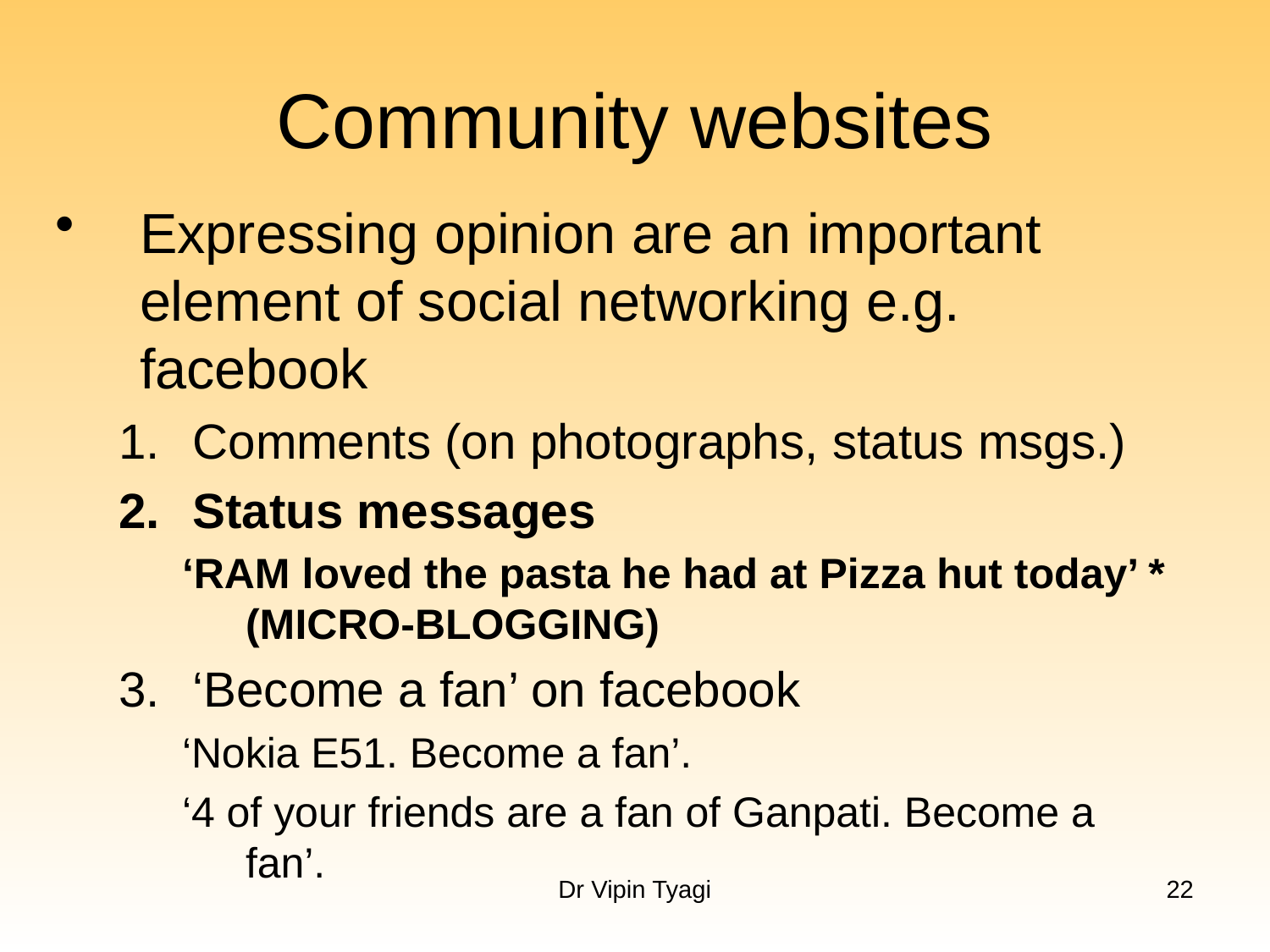

# Community websites
Expressing opinion are an important element of social networking e.g. facebook
Comments (on photographs, status msgs.)
Status messages
‘RAM loved the pasta he had at Pizza hut today’ * (MICRO-BLOGGING)
‘Become a fan’ on facebook
‘Nokia E51. Become a fan’.
‘4 of your friends are a fan of Ganpati. Become a fan’.

Dr Vipin Tyagi
22